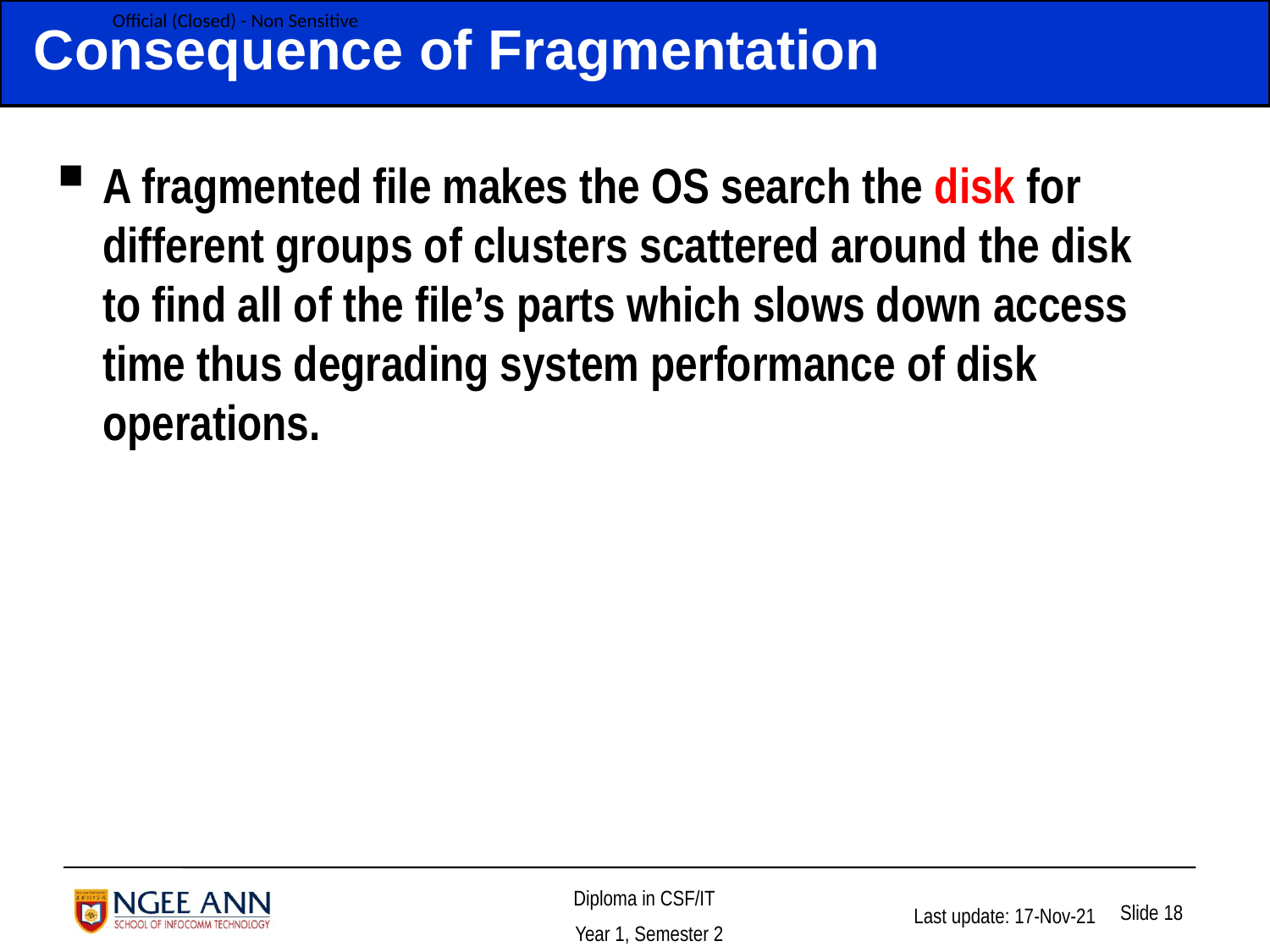

# Consequence of Fragmentation
A fragmented file makes the OS search the disk for different groups of clusters scattered around the disk to find all of the file’s parts which slows down access time thus degrading system performance of disk operations.

Slide 18